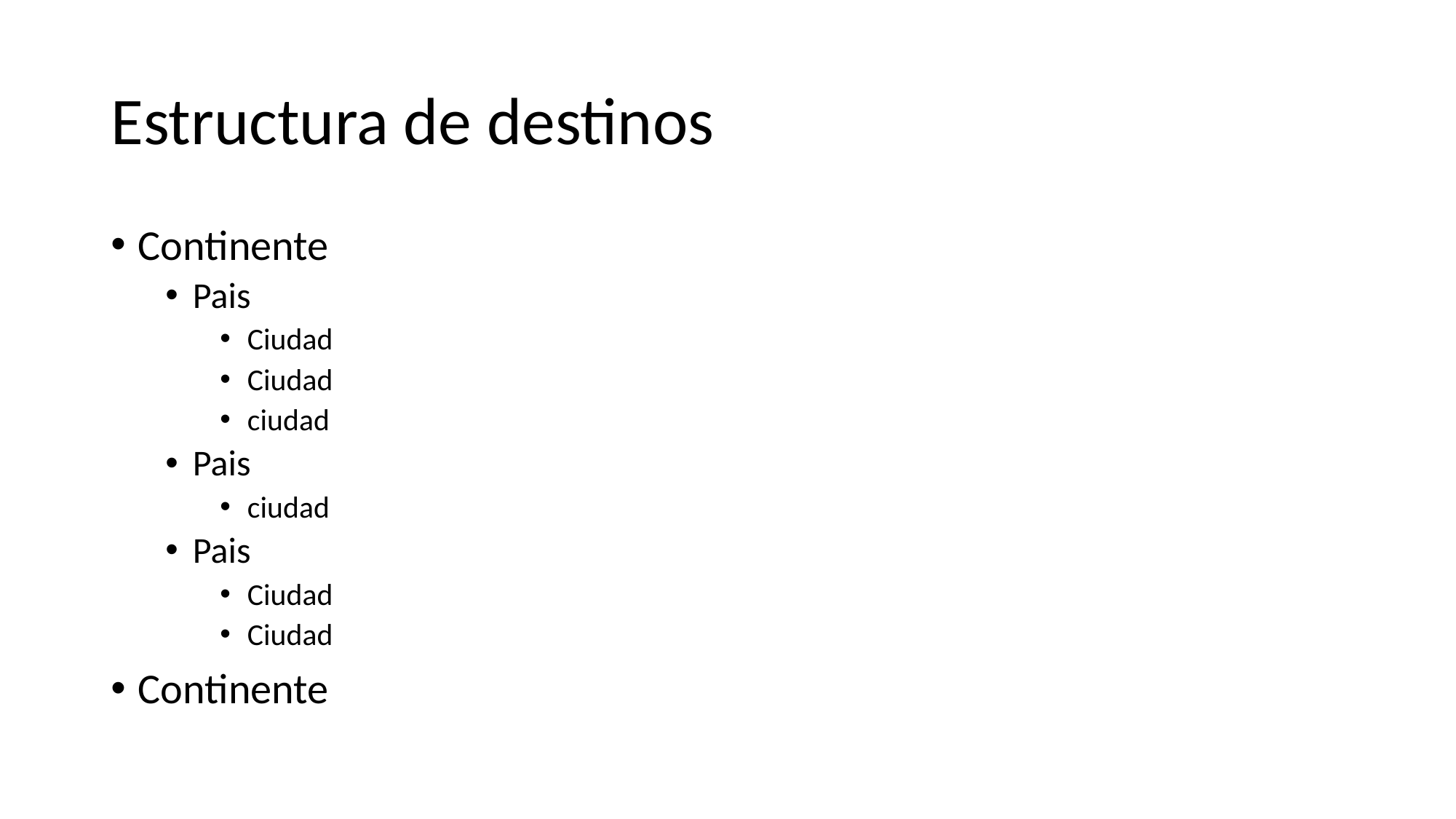

# Estructura de destinos
Continente
Pais
Ciudad
Ciudad
ciudad
Pais
ciudad
Pais
Ciudad
Ciudad
Continente